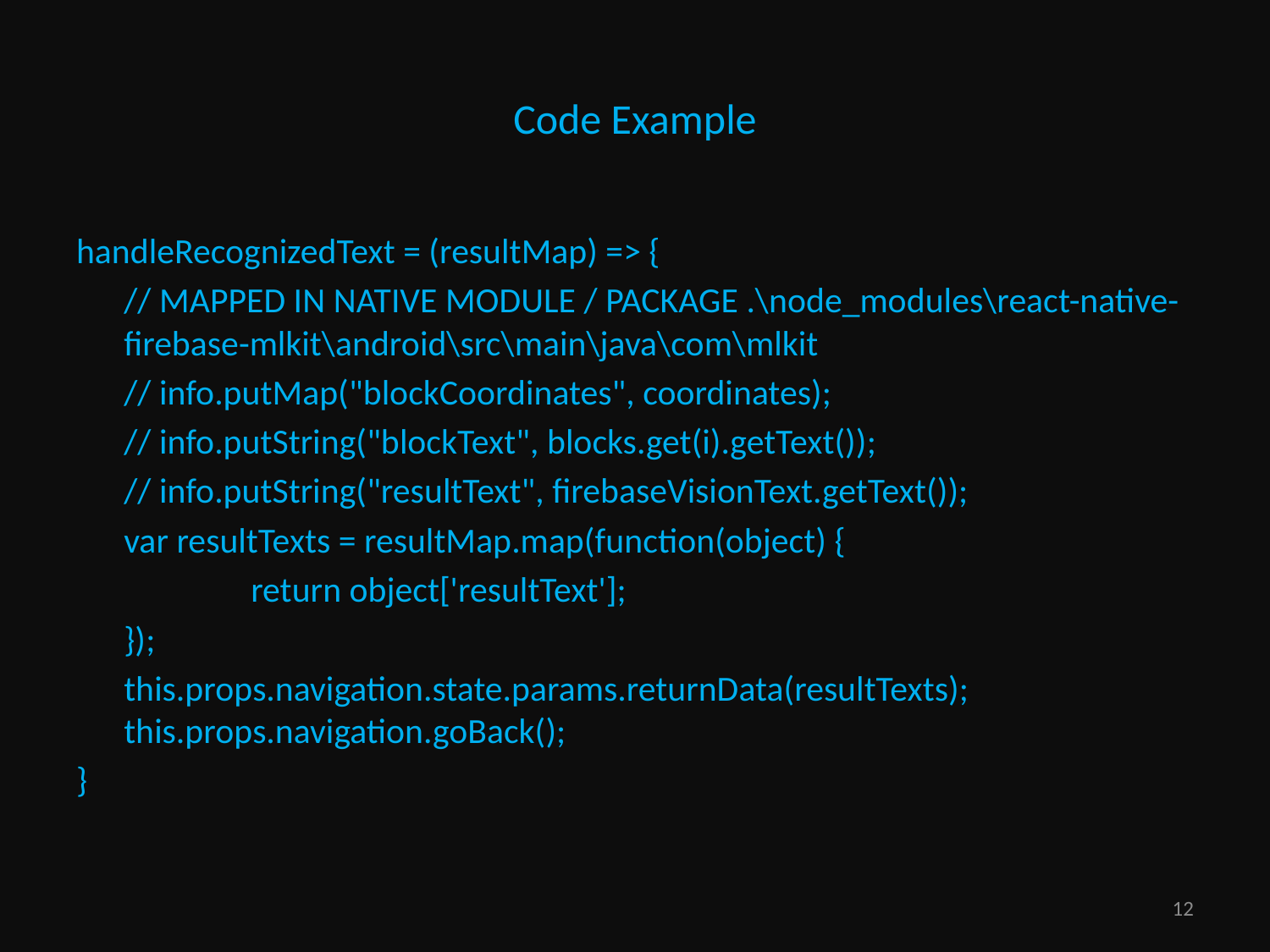

# Code Example
handleRecognizedText = (resultMap) => {
	// MAPPED IN NATIVE MODULE / PACKAGE .\node_modules\react-native-firebase-mlkit\android\src\main\java\com\mlkit
	// info.putMap("blockCoordinates", coordinates);
	// info.putString("blockText", blocks.get(i).getText());
	// info.putString("resultText", firebaseVisionText.getText());
	var resultTexts = resultMap.map(function(object) {
		return object['resultText'];
	});
	this.props.navigation.state.params.returnData(resultTexts); this.props.navigation.goBack();
}
12